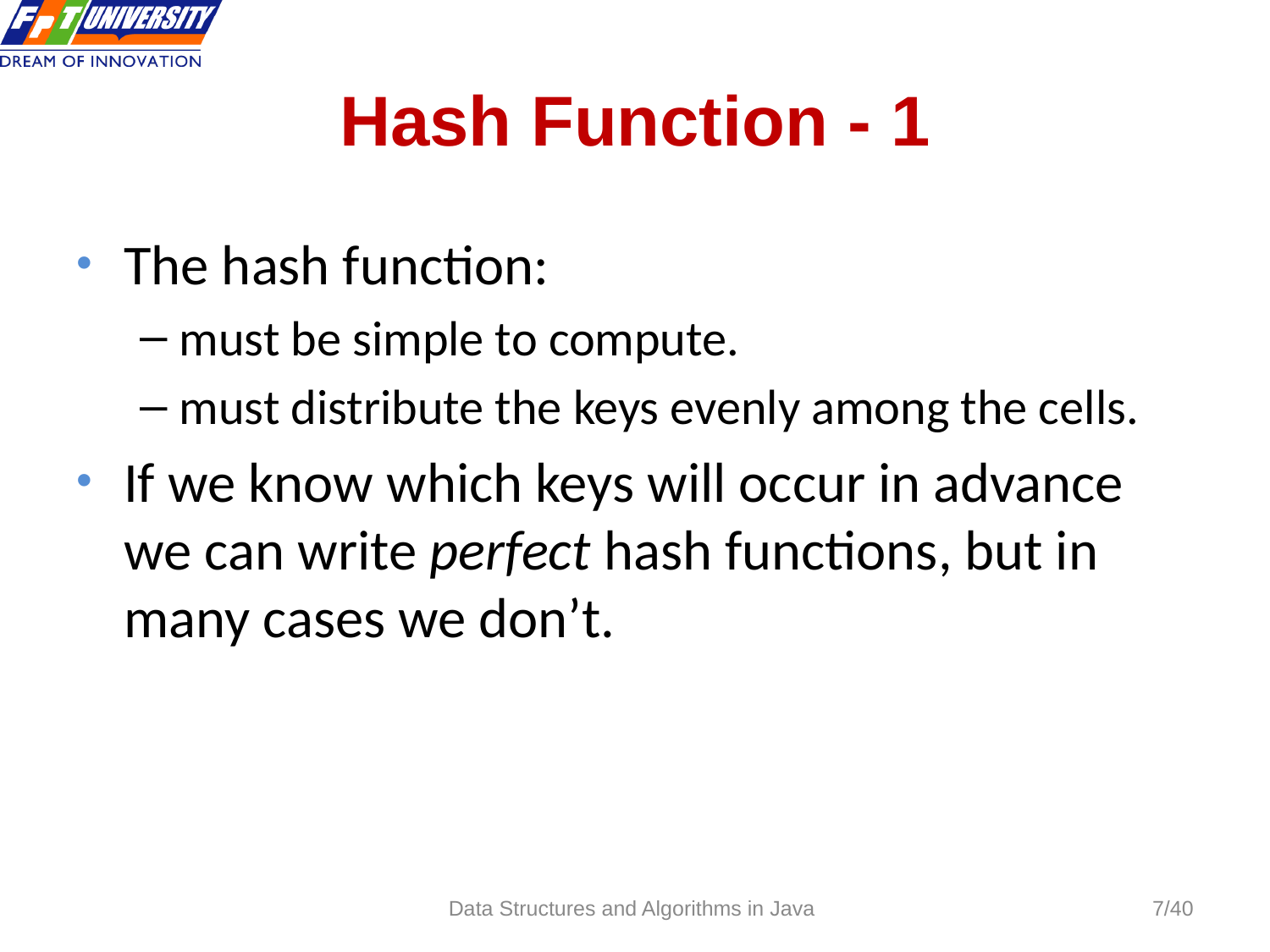

# Hash Function - 1
The hash function:
must be simple to compute.
must distribute the keys evenly among the cells.
If we know which keys will occur in advance we can write perfect hash functions, but in many cases we don’t.
Data Structures and Algorithms in Java
7/40